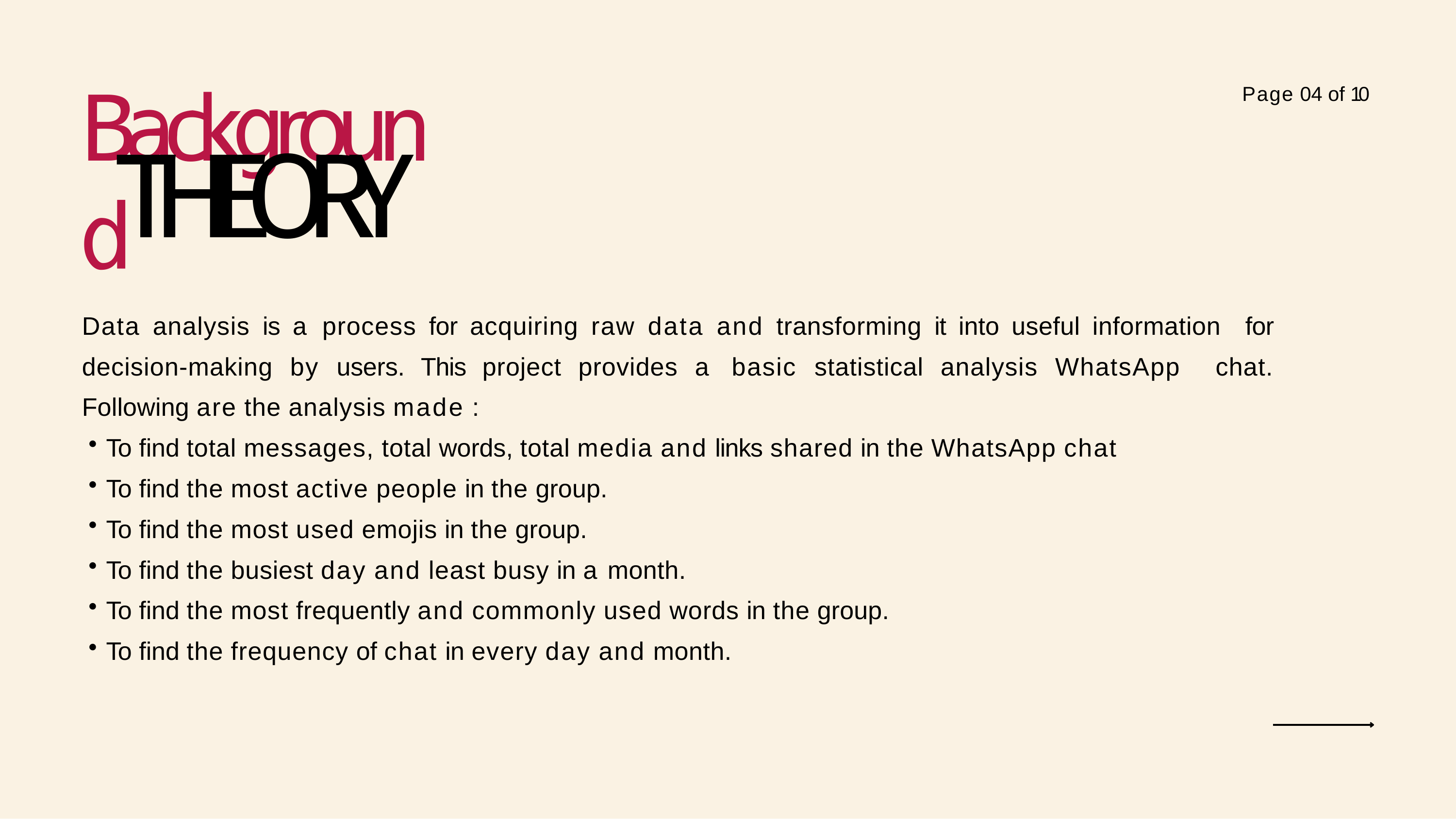

# Background
Page 04 of 10
THEORY
Data analysis is a process for acquiring raw data and transforming it into useful information  for decision-making by users. This project provides a basic statistical analysis WhatsApp  chat. Following are the analysis made :
To find total messages, total words, total media and links shared in the WhatsApp chat
To find the most active people in the group.
To find the most used emojis in the group.
To find the busiest day and least busy in a month.
To find the most frequently and commonly used words in the group.
To find the frequency of chat in every day and month.